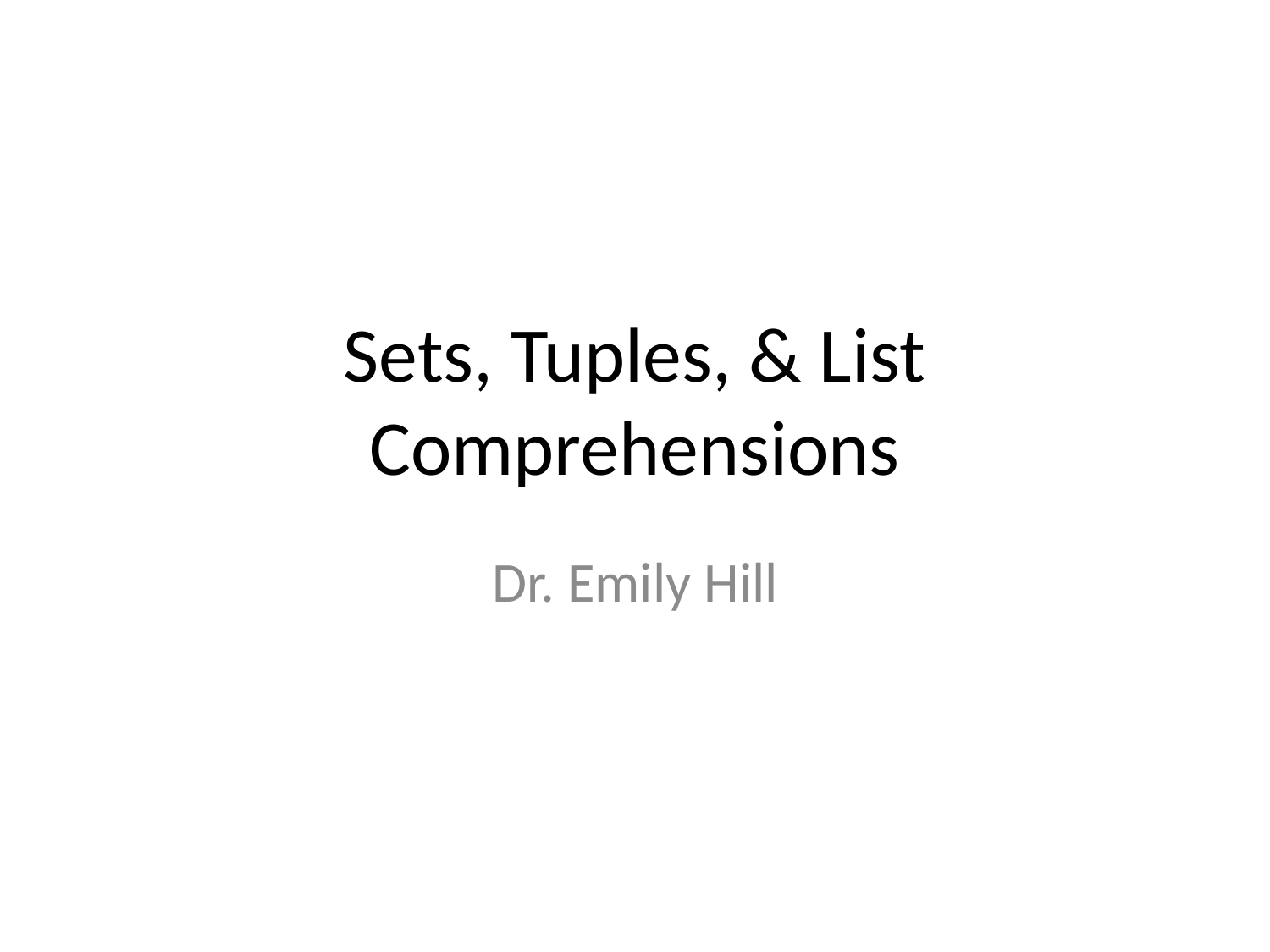

# Sets, Tuples, & List Comprehensions
Dr. Emily Hill